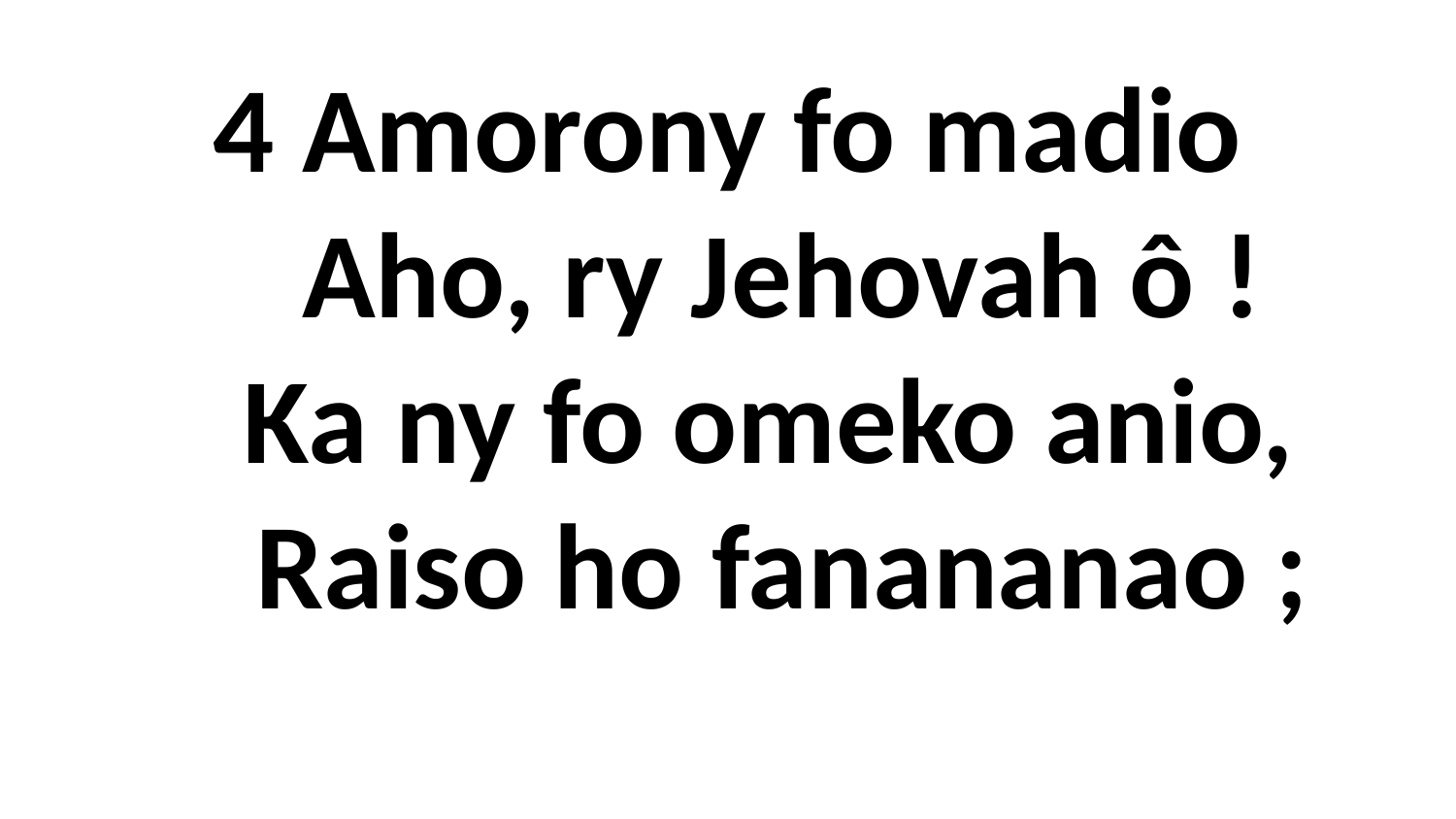

# 4 Amorony fo madio Aho, ry Jehovah ô ! Ka ny fo omeko anio, Raiso ho fanananao ;